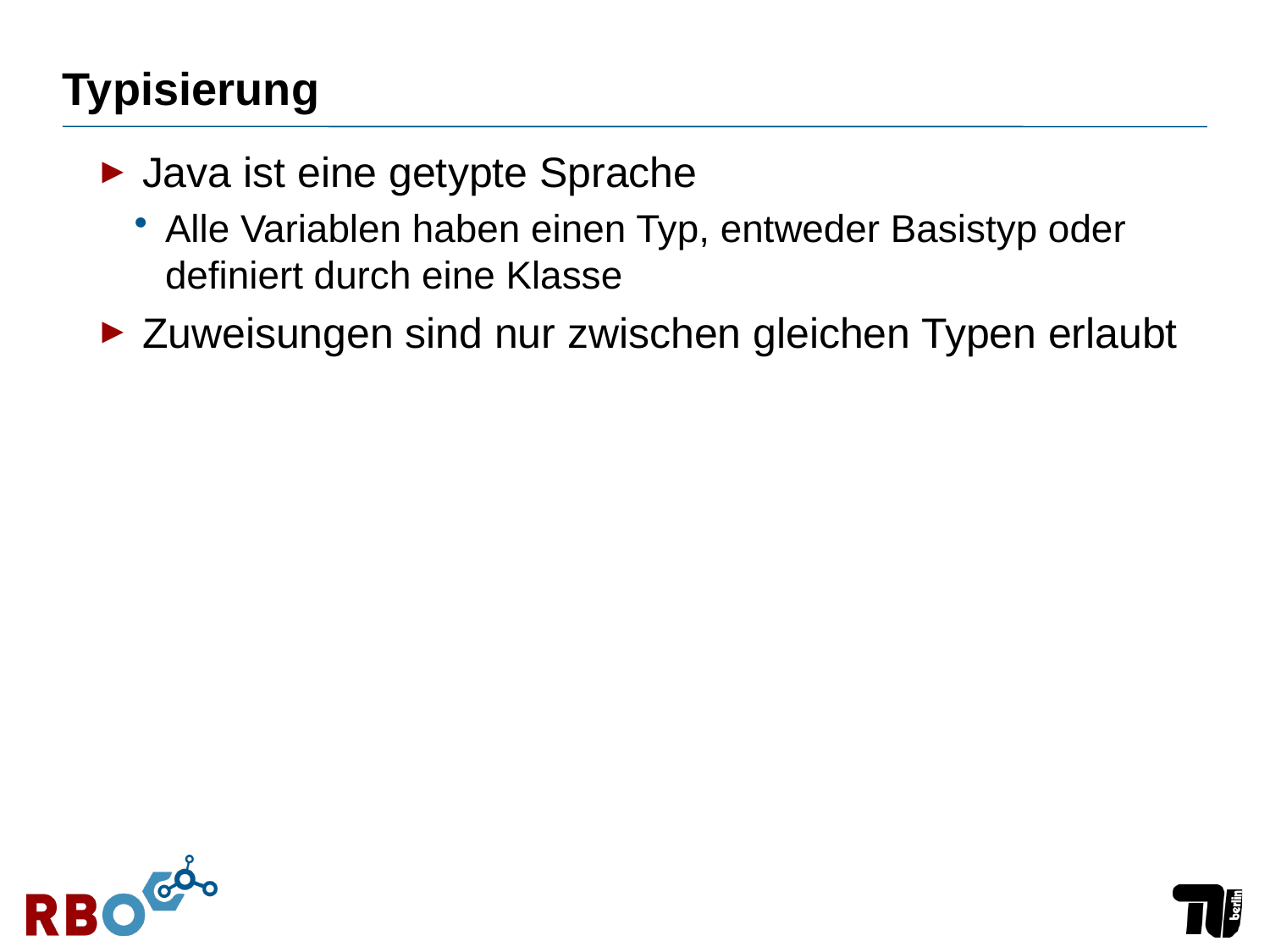

# Typisierung
Java ist eine getypte Sprache
Alle Variablen haben einen Typ, entweder Basistyp oder definiert durch eine Klasse
Zuweisungen sind nur zwischen gleichen Typen erlaubt